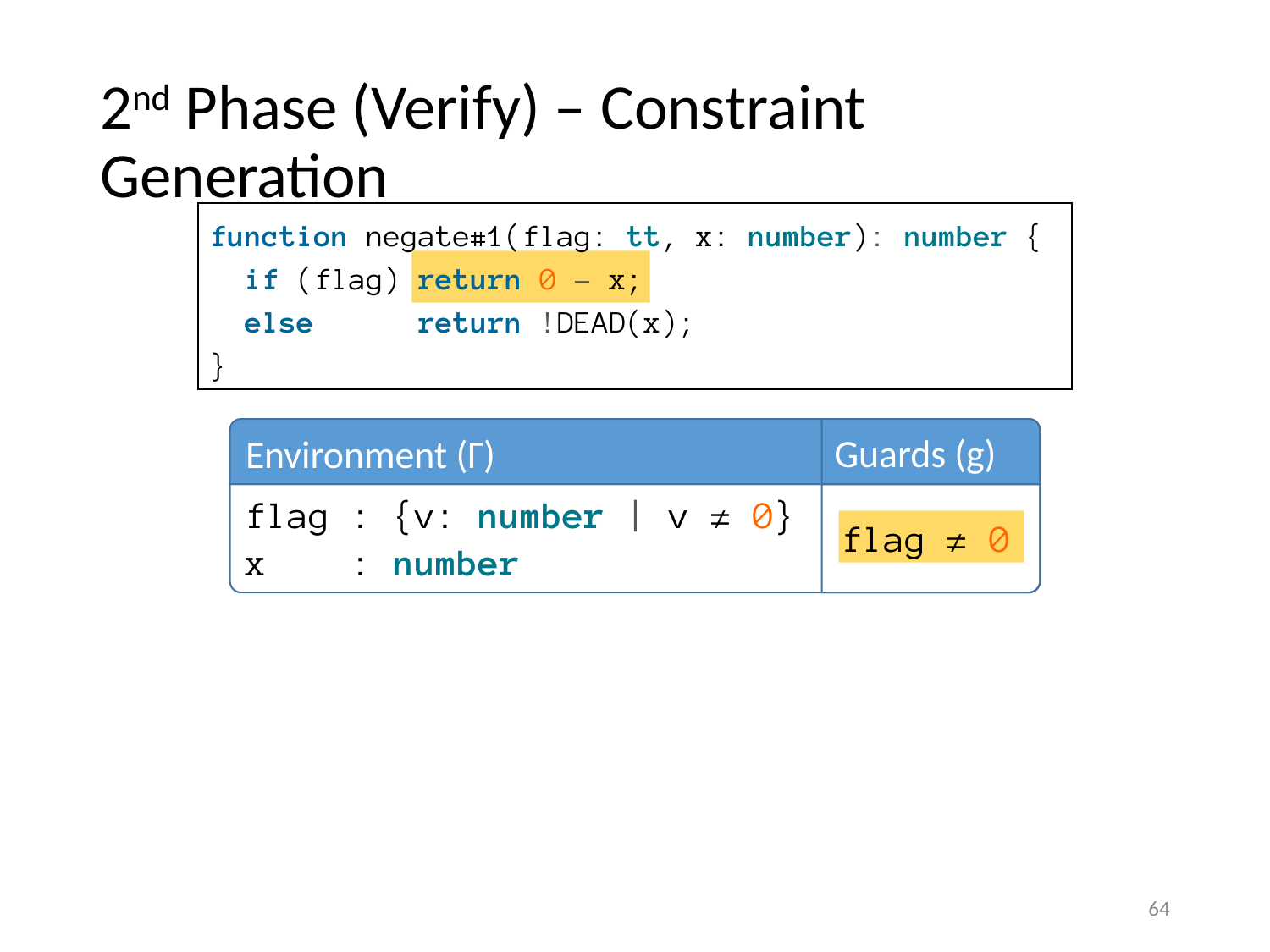

# 2nd Phase (Verify) – Constraint Generation
function negate#1(flag: tt, x: number): number {
  if (flag) return 0 - x;
  else      return !DEAD(x);
}

Guards (g)
Environment (Γ)
flag ≠ 0
flag : {v: number | v ≠ 0}
x    : number

64